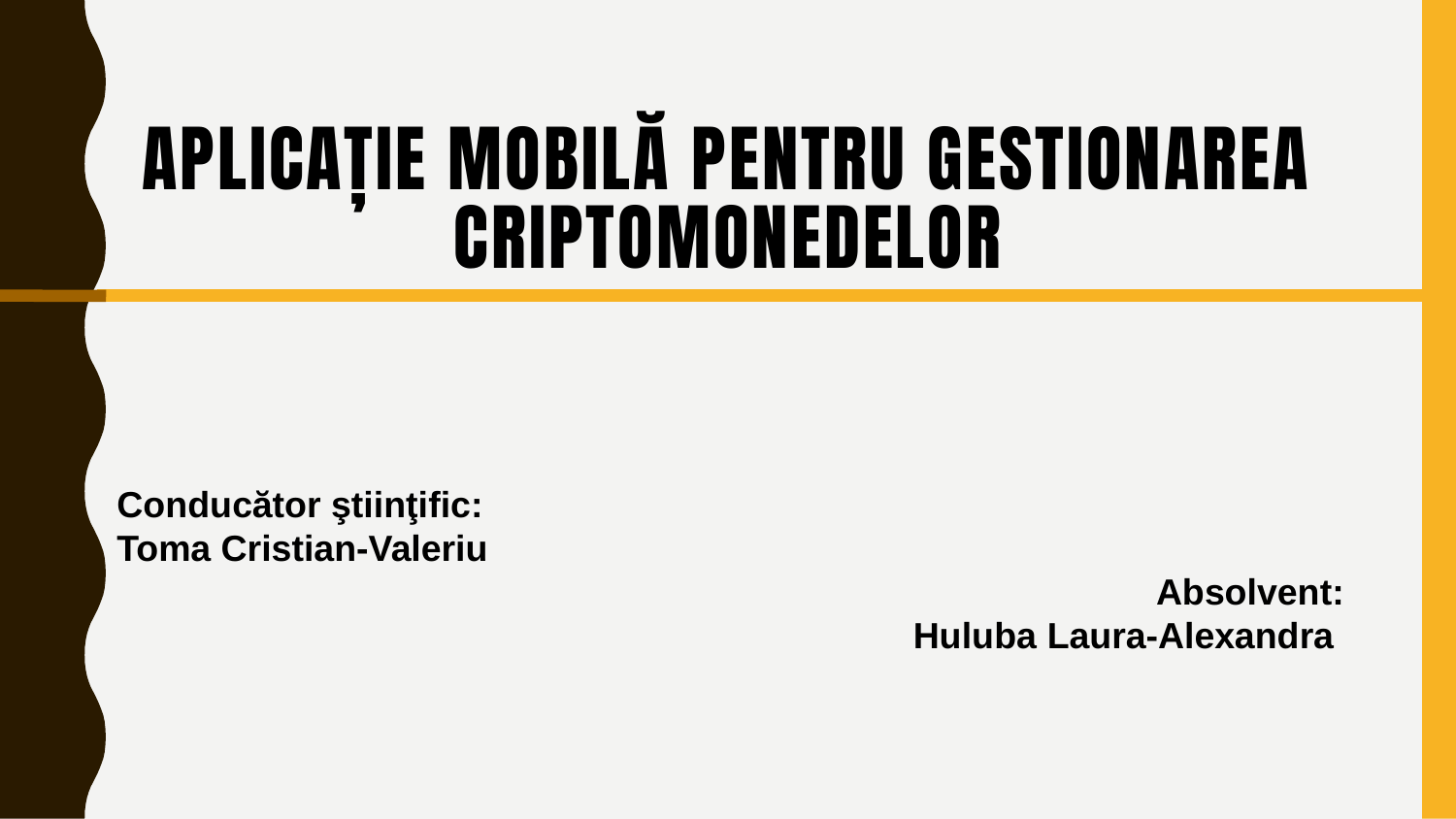

# Aplicație mobilă pentru Gestionarea Criptomonedelor
Conducător ştiinţific:
Toma Cristian-Valeriu
Absolvent:
 Huluba Laura-Alexandra